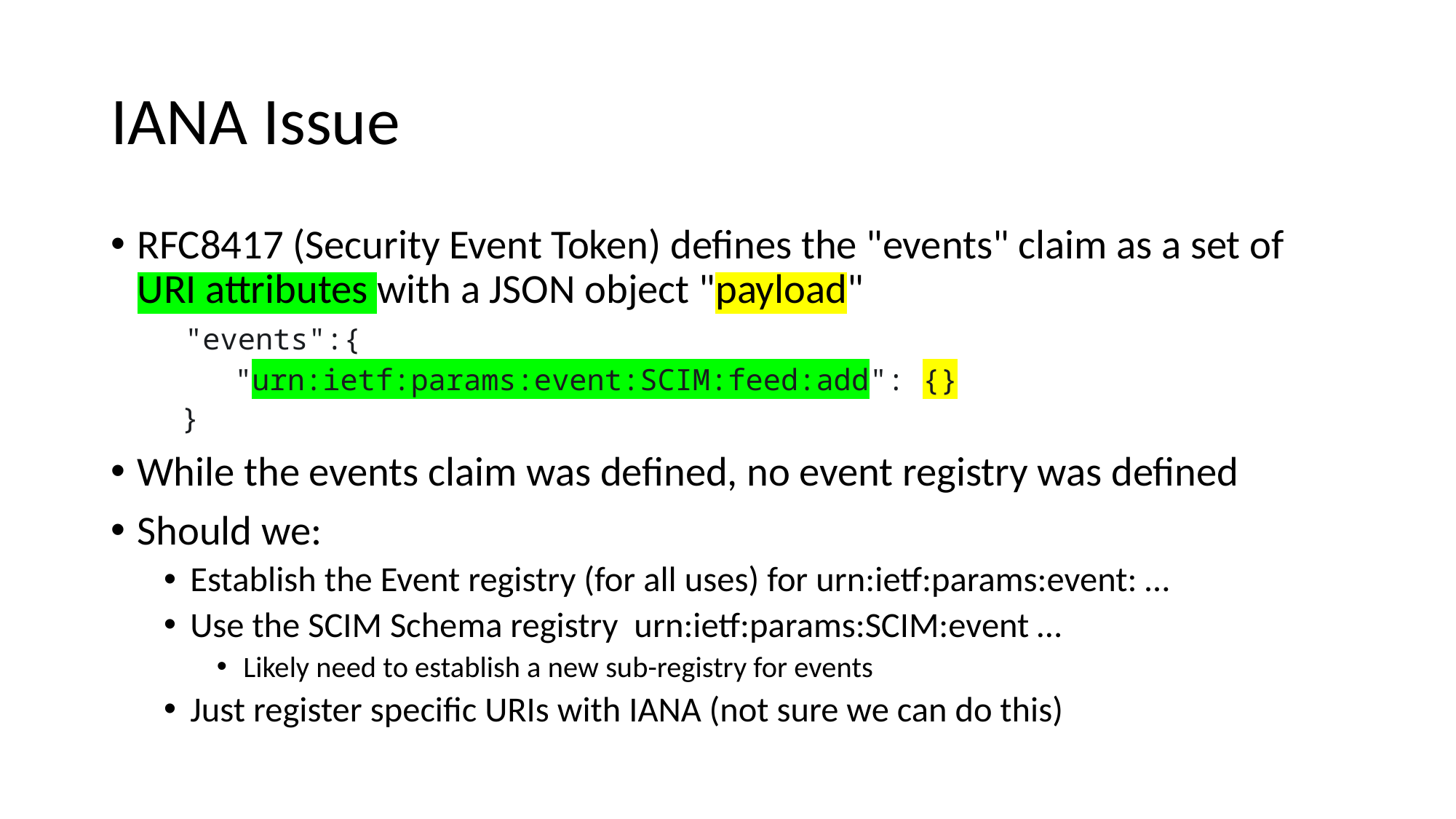

# IANA Issue
RFC8417 (Security Event Token) defines the "events" claim as a set of URI attributes with a JSON object "payload"
 "events":{
    "urn:ietf:params:event:SCIM:feed:add": {}
 }
While the events claim was defined, no event registry was defined
Should we:
Establish the Event registry (for all uses) for urn:ietf:params:event: …
Use the SCIM Schema registry  urn:ietf:params:SCIM:event …
Likely need to establish a new sub-registry for events
Just register specific URIs with IANA (not sure we can do this)